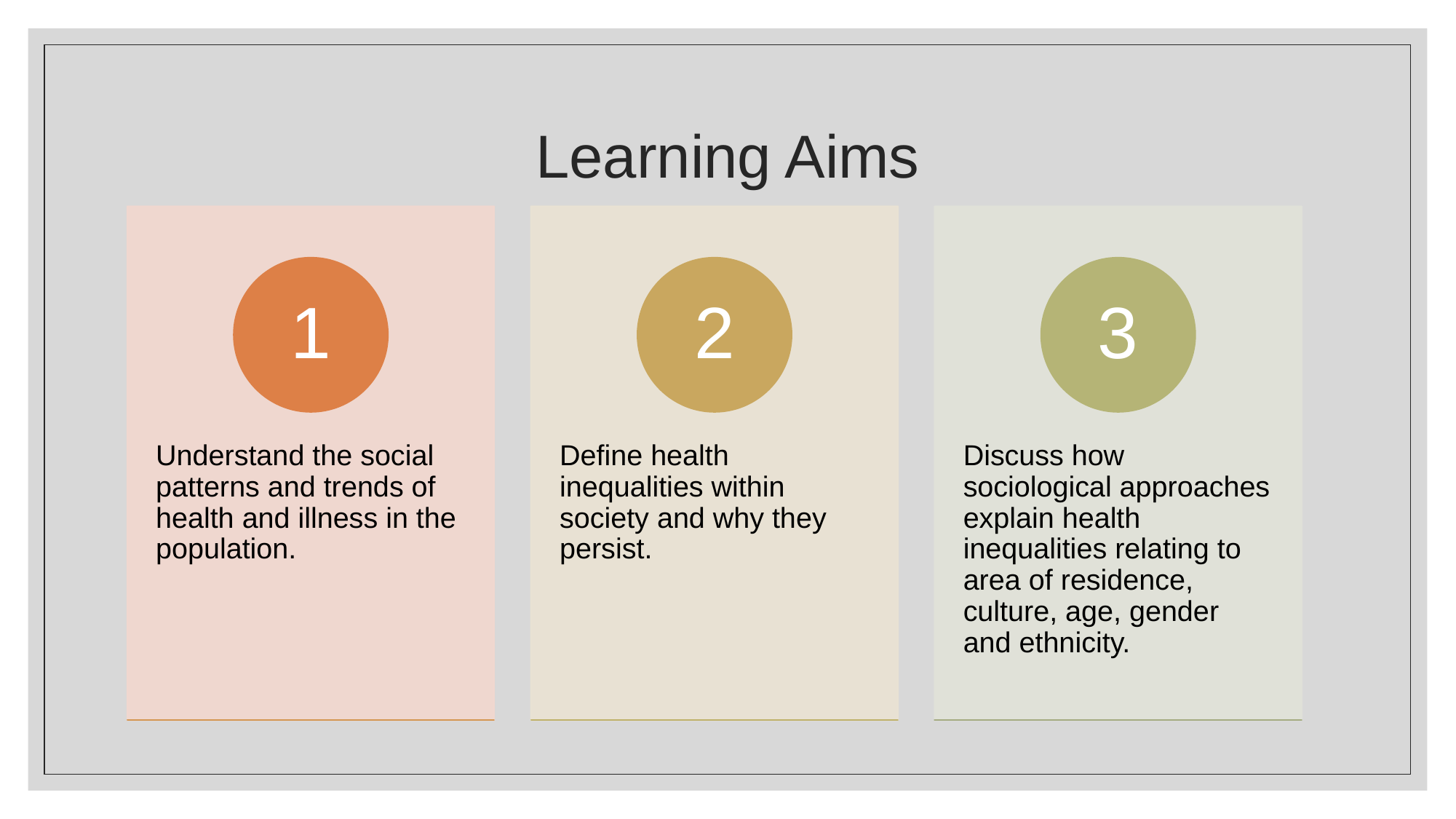

# Learning Aims
Understand the social patterns and trends of health and illness in the population.
1
Define health inequalities within society and why they persist.
2
Discuss how sociological approaches explain health inequalities relating to area of residence, culture, age, gender and ethnicity.
3